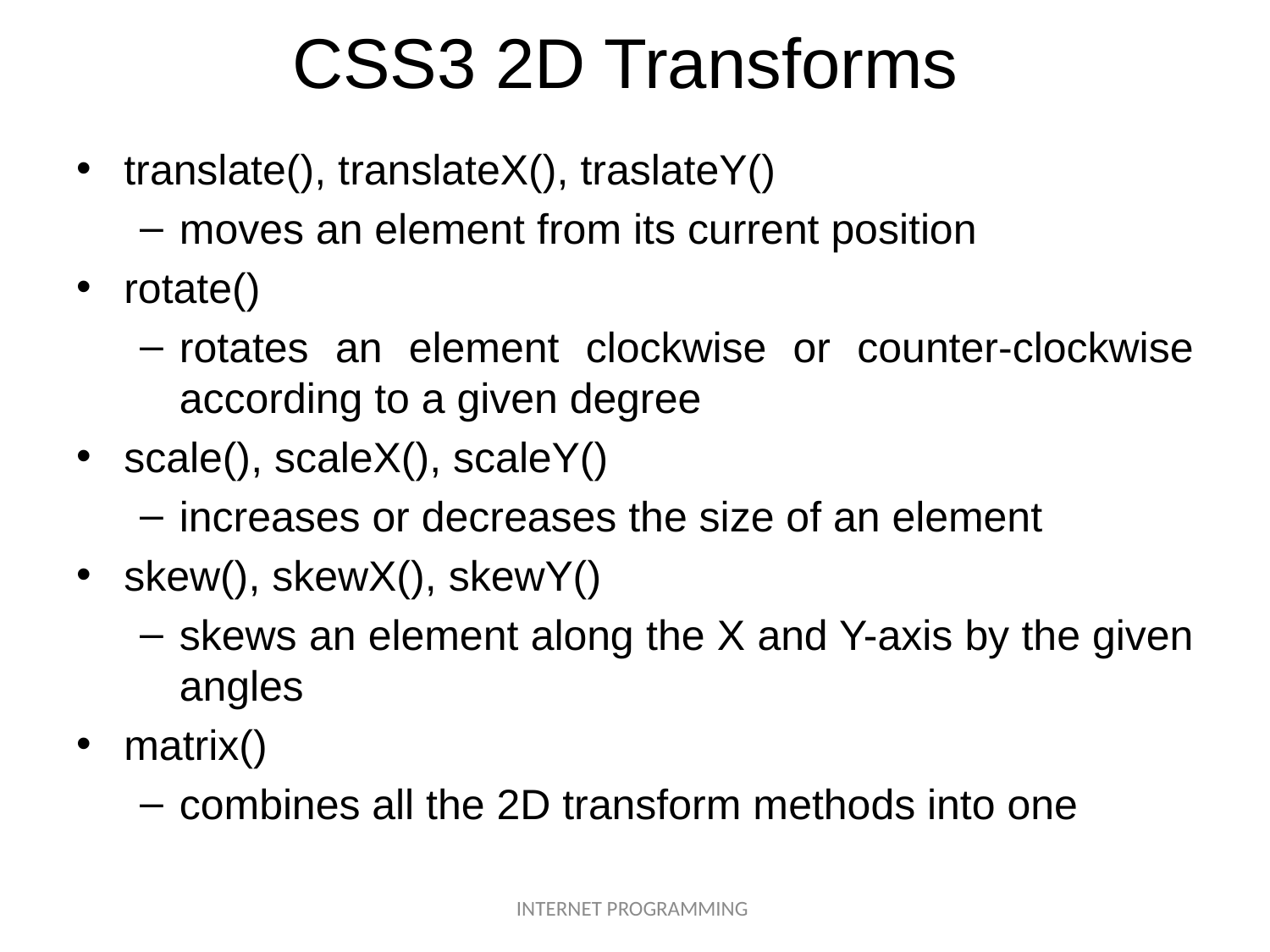

# CSS3 2D Transforms
translate(), translateX(), traslateY()
moves an element from its current position
rotate()
rotates an element clockwise or counter-clockwise according to a given degree
scale(), scaleX(), scaleY()
increases or decreases the size of an element
skew(), skewX(), skewY()
skews an element along the X and Y-axis by the given angles
matrix()
combines all the 2D transform methods into one
INTERNET PROGRAMMING